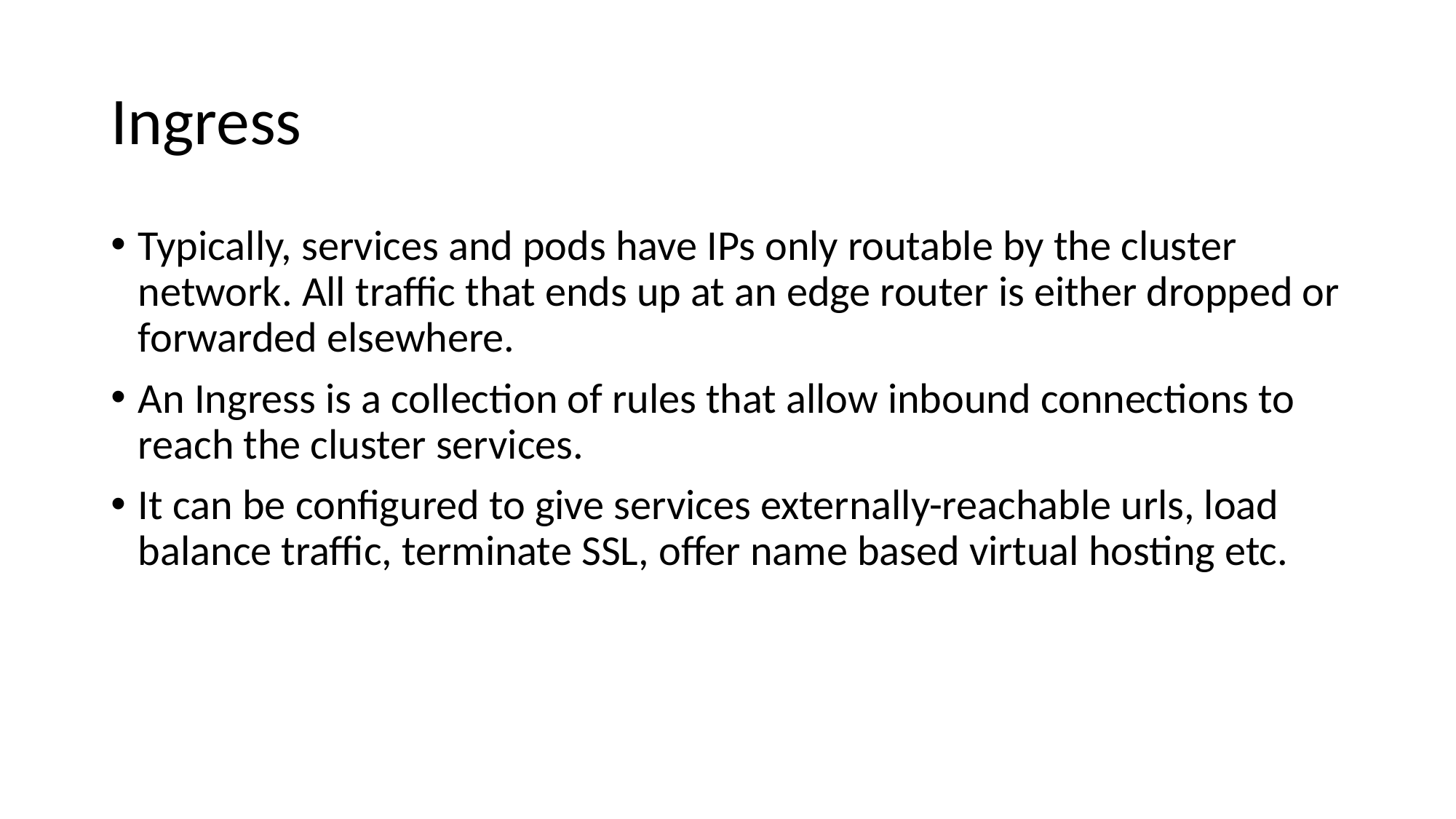

# Ingress
Typically, services and pods have IPs only routable by the cluster network. All traffic that ends up at an edge router is either dropped or forwarded elsewhere.
An Ingress is a collection of rules that allow inbound connections to reach the cluster services.
It can be configured to give services externally-reachable urls, load balance traffic, terminate SSL, offer name based virtual hosting etc.